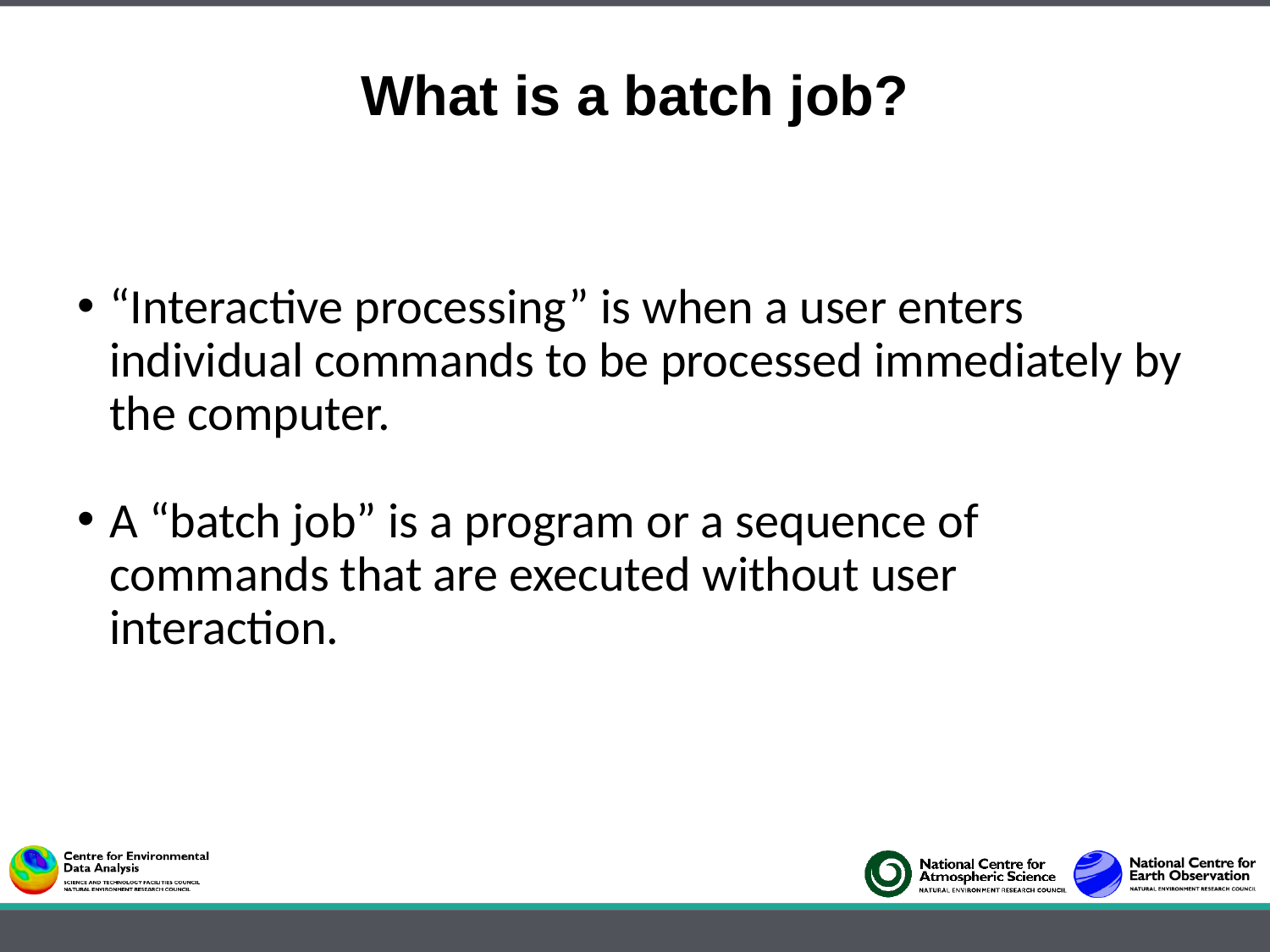

# What is a batch job?

“Interactive processing” is when a user enters individual commands to be processed immediately by the computer.

A “batch job” is a program or a sequence of commands that are executed without user interaction.